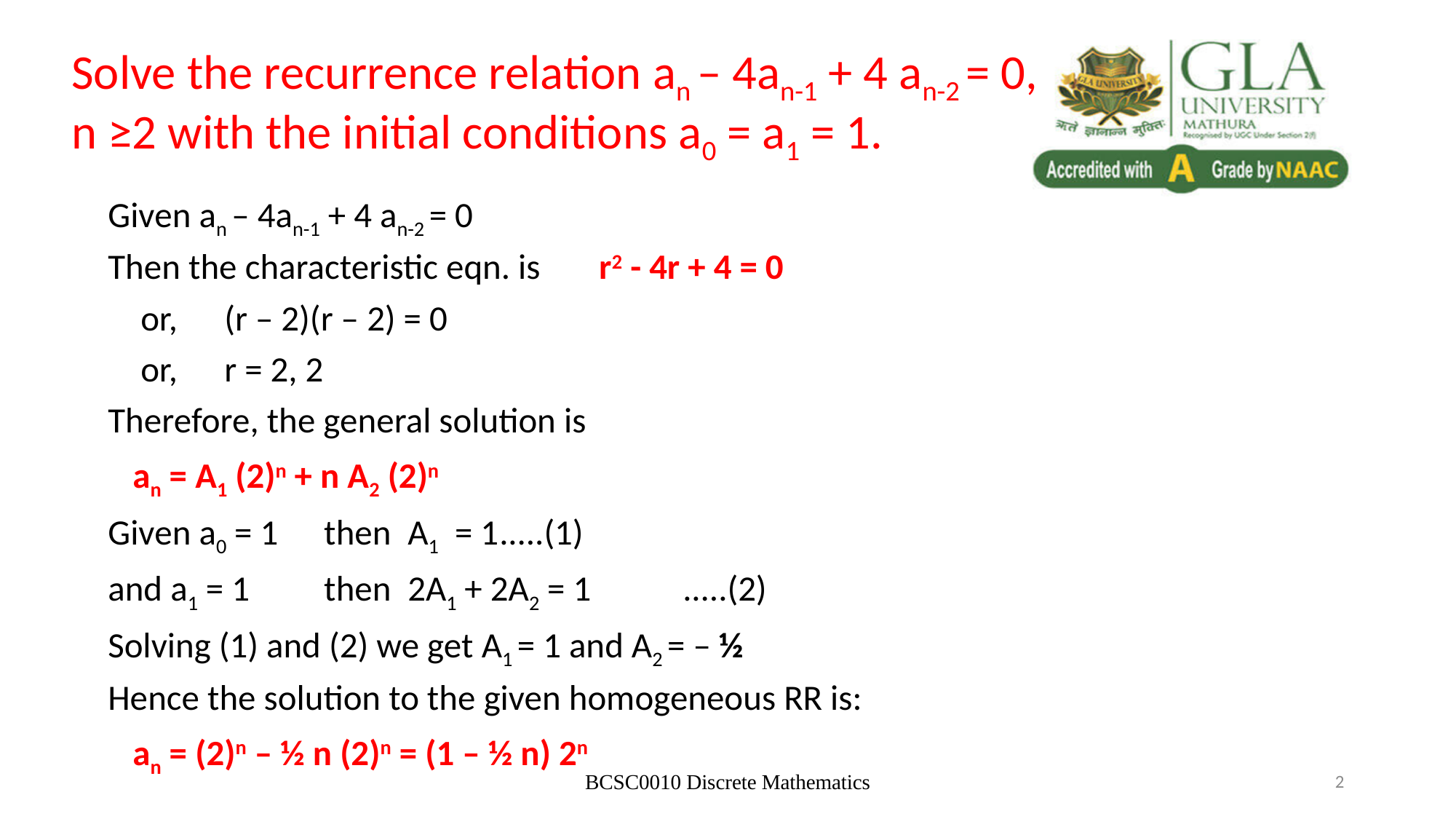

# Solve the recurrence relation an – 4an-1 + 4 an-2 = 0, n ≥2 with the initial conditions a0 = a1 = 1.
Given an – 4an-1 + 4 an-2 = 0
Then the characteristic eqn. is 	 r2 - 4r + 4 = 0
	 or, 	(r – 2)(r – 2) = 0
	 or, 	r = 2, 2
Therefore, the general solution is
		an = A1 (2)n + n A2 (2)n
Given a0 = 1 	 then	A1  = 1			.....(1)
and a1 = 1	 then	2A1 + 2A2 = 1		.....(2)
Solving (1) and (2) we get A1 = 1 and A2 = – ½
Hence the solution to the given homogeneous RR is:
		an = (2)n – ½ n (2)n = (1 – ½ n) 2n
BCSC0010 Discrete Mathematics
2